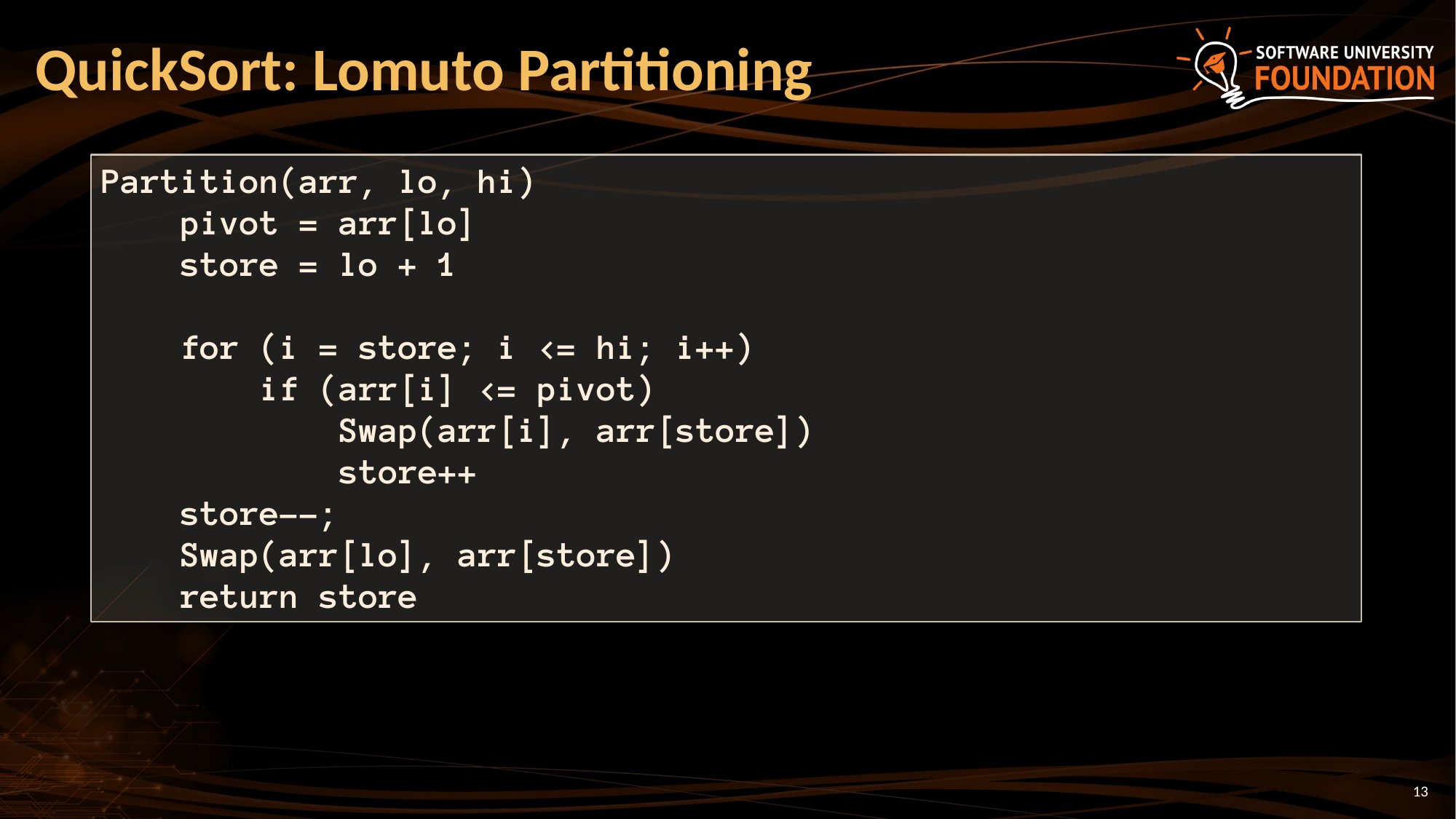

# QuickSort: Lomuto Partitioning
Partition(arr, lo, hi)
    pivot = arr[lo]
    store = lo + 1

    for (i = store; i <= hi; i++)
        if (arr[i] <= pivot)
            Swap(arr[i], arr[store])
            store++
    store--;
    Swap(arr[lo], arr[store])
    return store
13